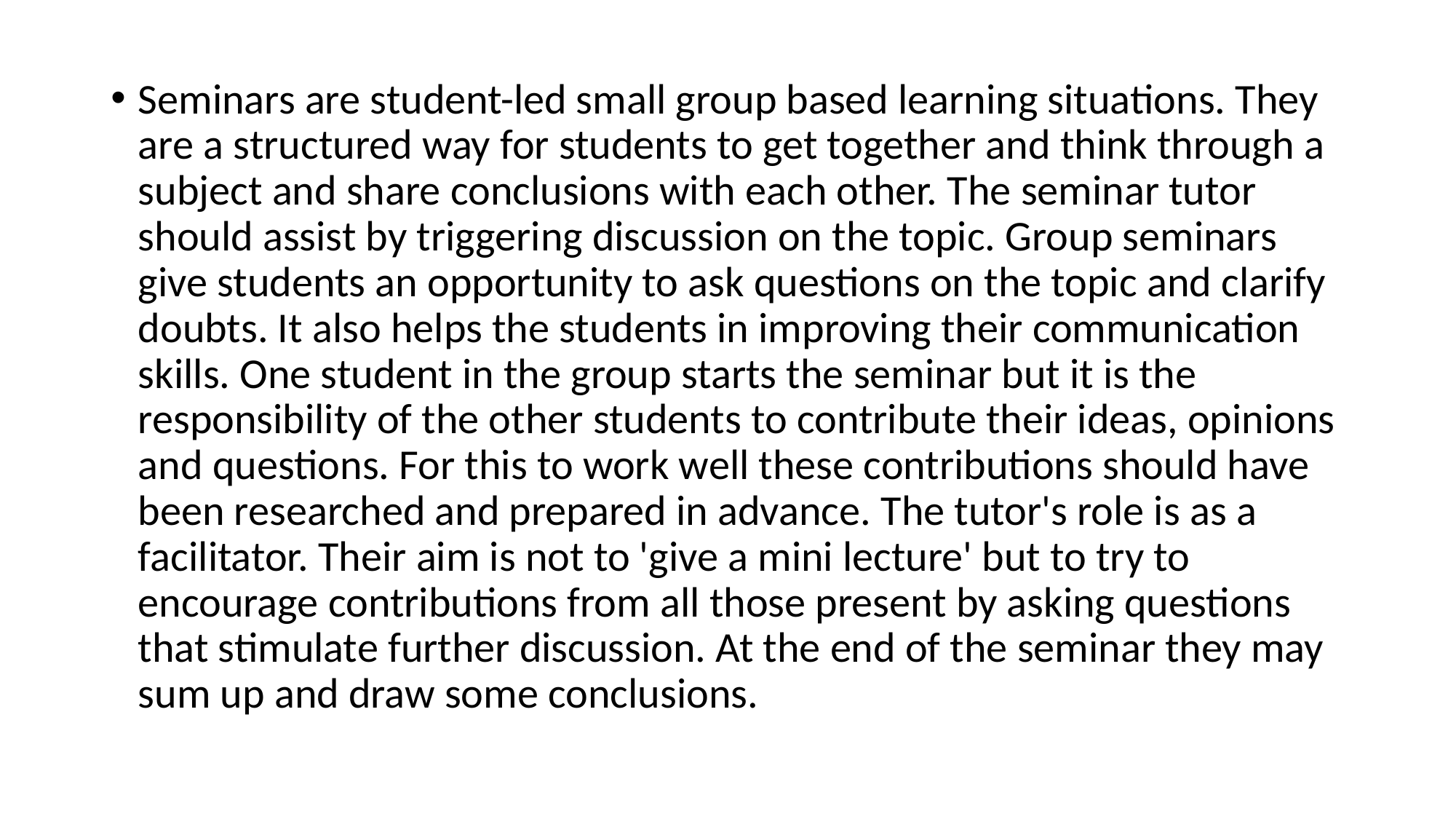

Seminars are student-led small group based learning situations. They are a structured way for students to get together and think through a subject and share conclusions with each other. The seminar tutor should assist by triggering discussion on the topic. Group seminars give students an opportunity to ask questions on the topic and clarify doubts. It also helps the students in improving their communication skills. One student in the group starts the seminar but it is the responsibility of the other students to contribute their ideas, opinions and questions. For this to work well these contributions should have been researched and prepared in advance. The tutor's role is as a facilitator. Their aim is not to 'give a mini lecture' but to try to encourage contributions from all those present by asking questions that stimulate further discussion. At the end of the seminar they may sum up and draw some conclusions.